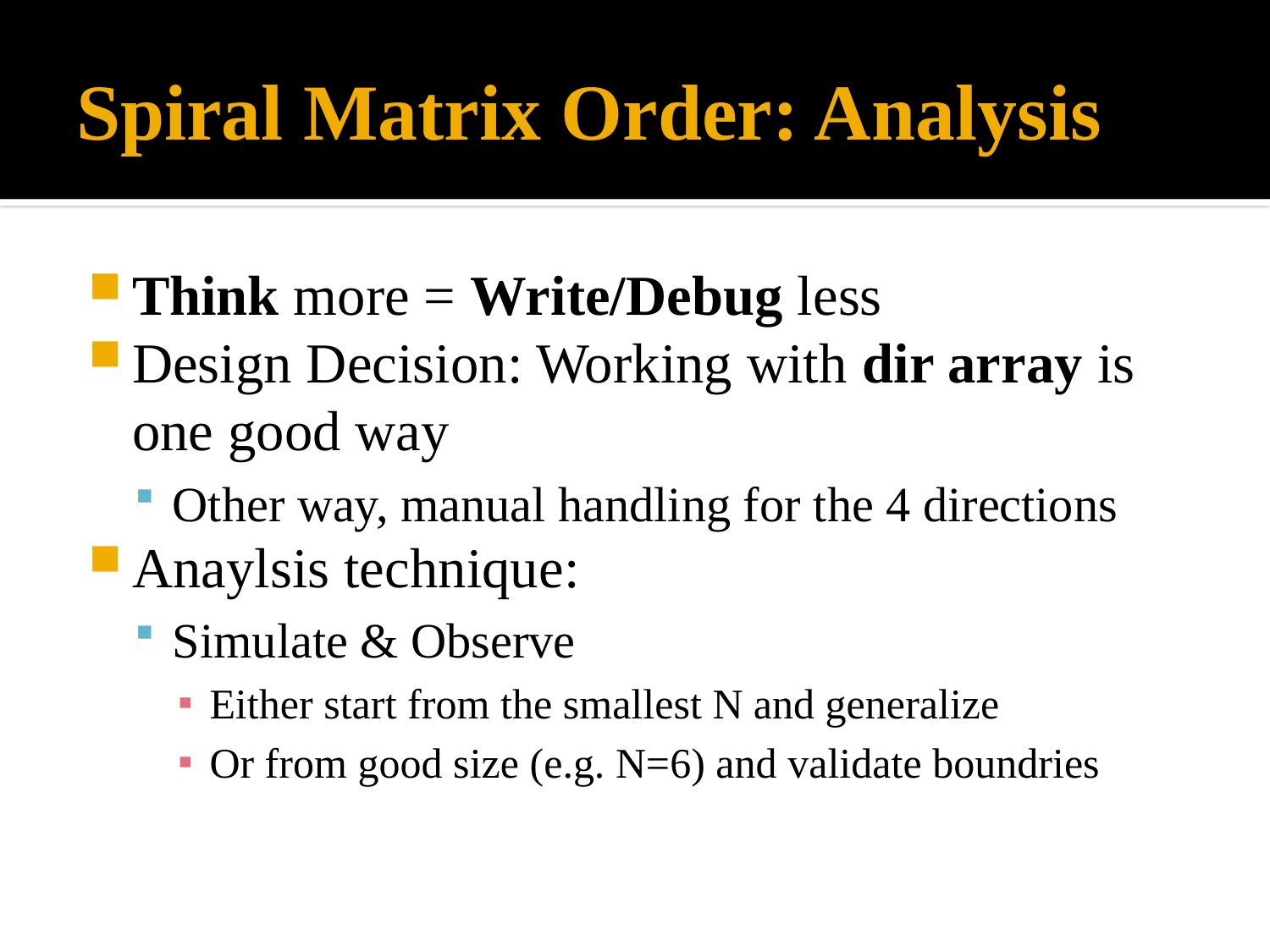

# Spiral Matrix Order: Analysis
Think more = Write/Debug less
Design Decision: Working with dir array is one good way
Other way, manual handling for the 4 directions
Anaylsis technique:
Simulate & Observe
Either start from the smallest N and generalize
Or from good size (e.g. N=6) and validate boundries